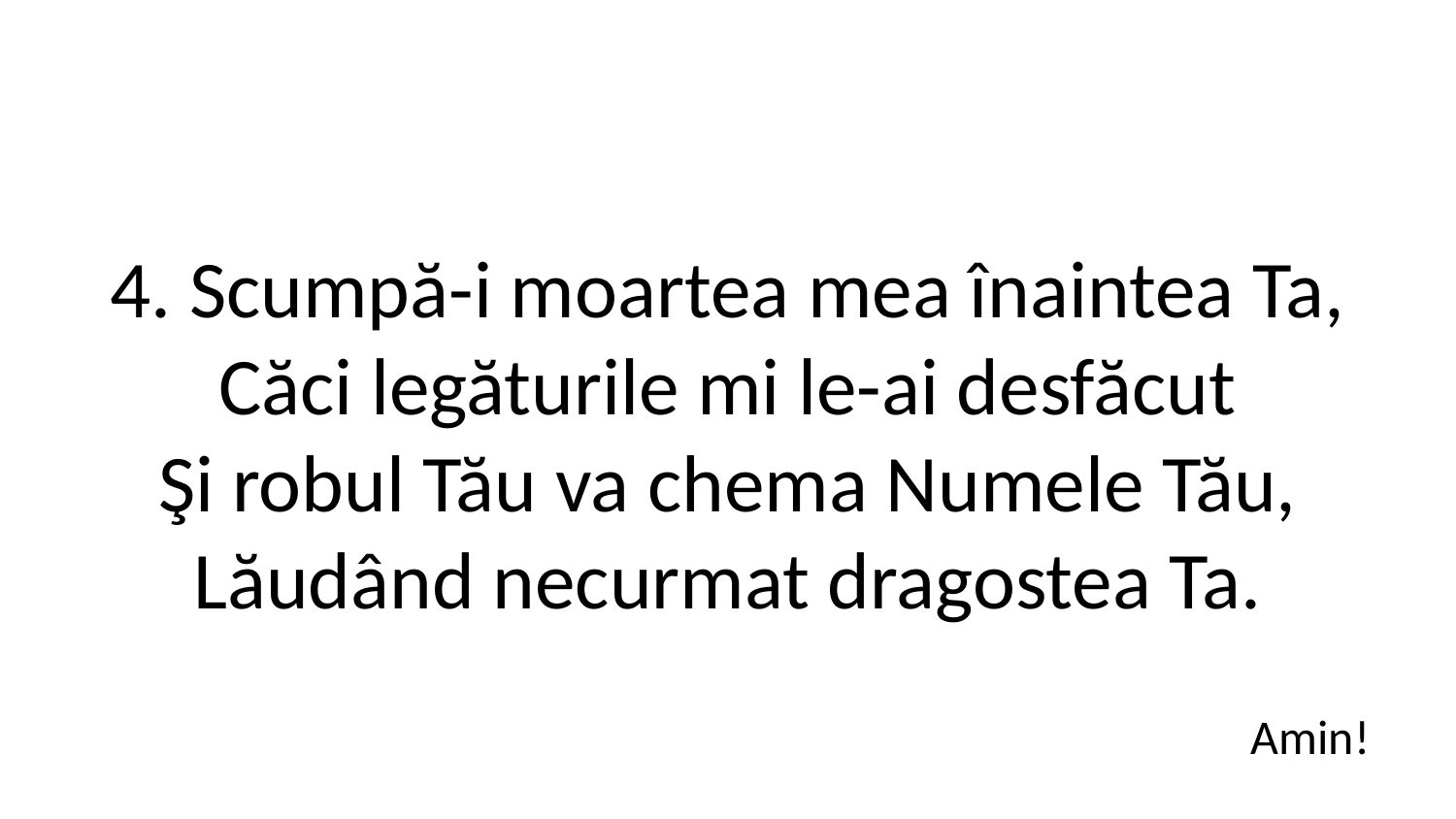

4. Scumpă-i moartea mea înaintea Ta,
Căci legăturile mi le-ai desfăcut
Şi robul Tău va chema Numele Tău,
Lăudând necurmat dragostea Ta.

Amin!